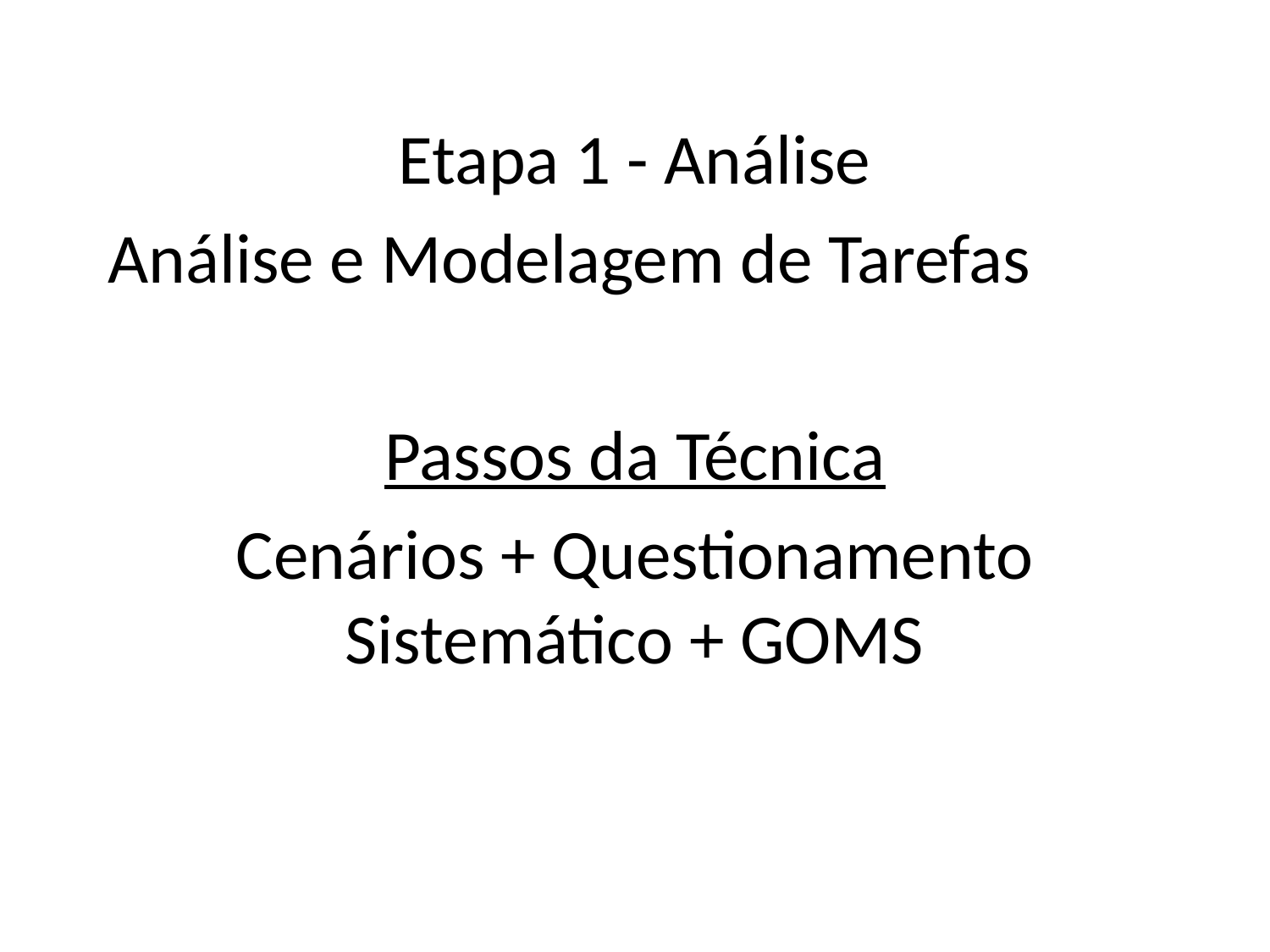

Etapa 1 - Análise
Análise e Modelagem de Tarefas

Passos da Técnica
Cenários + Questionamento Sistemático + GOMS